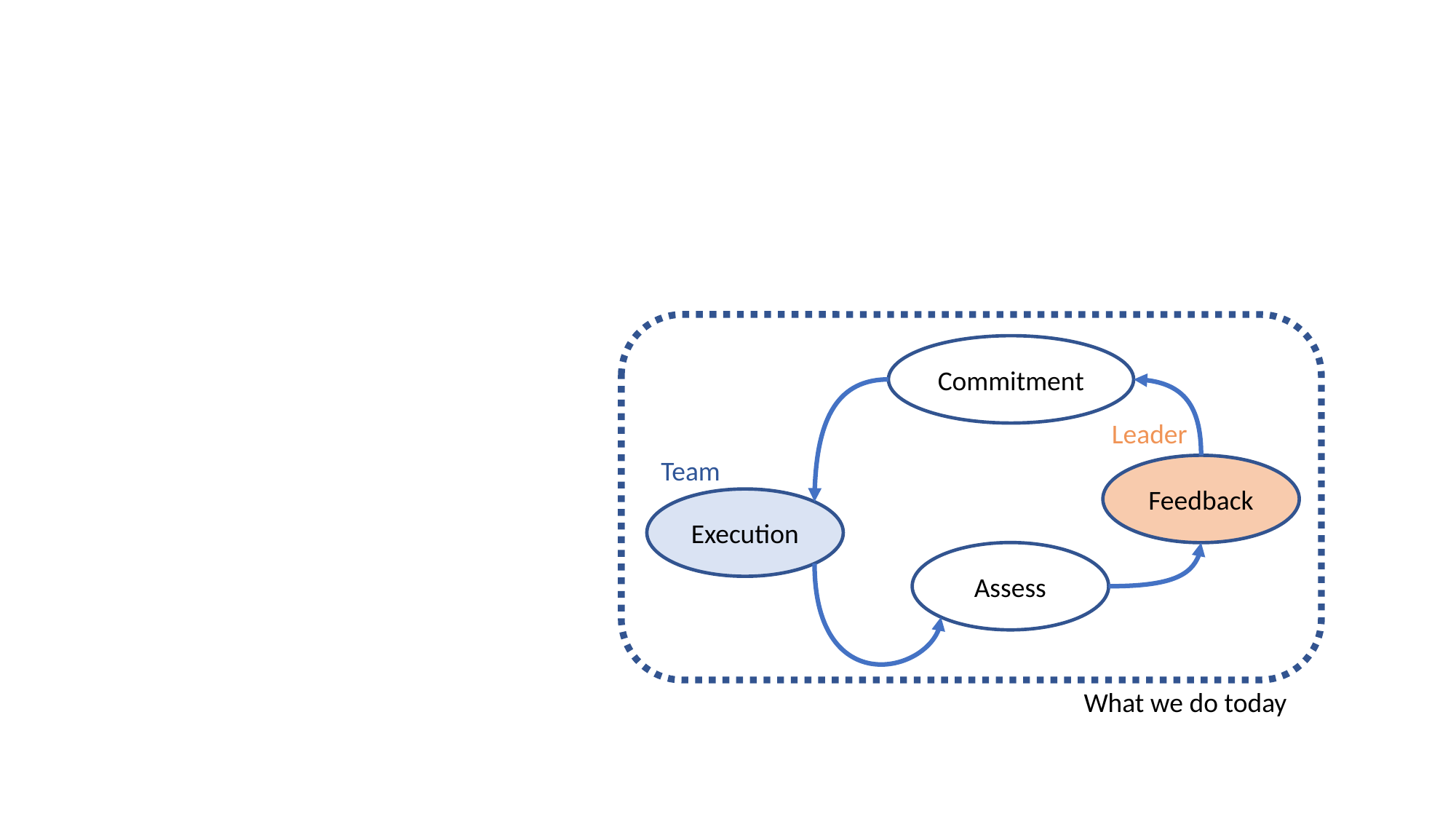

Commitment
Leader
Team
Feedback
Execution
Assess
What we do today